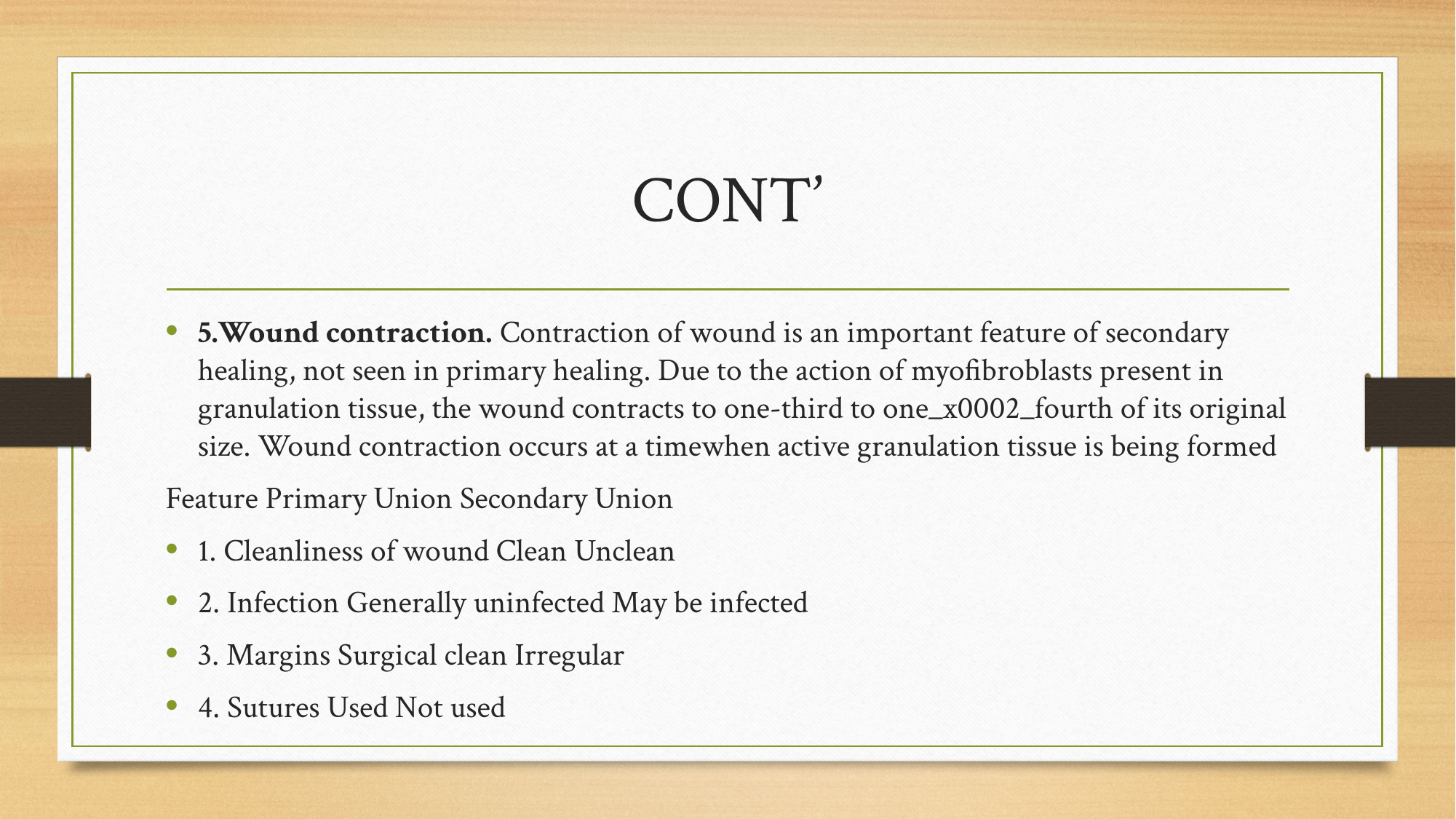

# CONT’
5.Wound contraction. Contraction of wound is an important feature of secondary healing, not seen in primary healing. Due to the action of myofibroblasts present in granulation tissue, the wound contracts to one-third to one_x0002_fourth of its original size. Wound contraction occurs at a timewhen active granulation tissue is being formed
Feature Primary Union Secondary Union
1. Cleanliness of wound Clean Unclean
2. Infection Generally uninfected May be infected
3. Margins Surgical clean Irregular
4. Sutures Used Not used